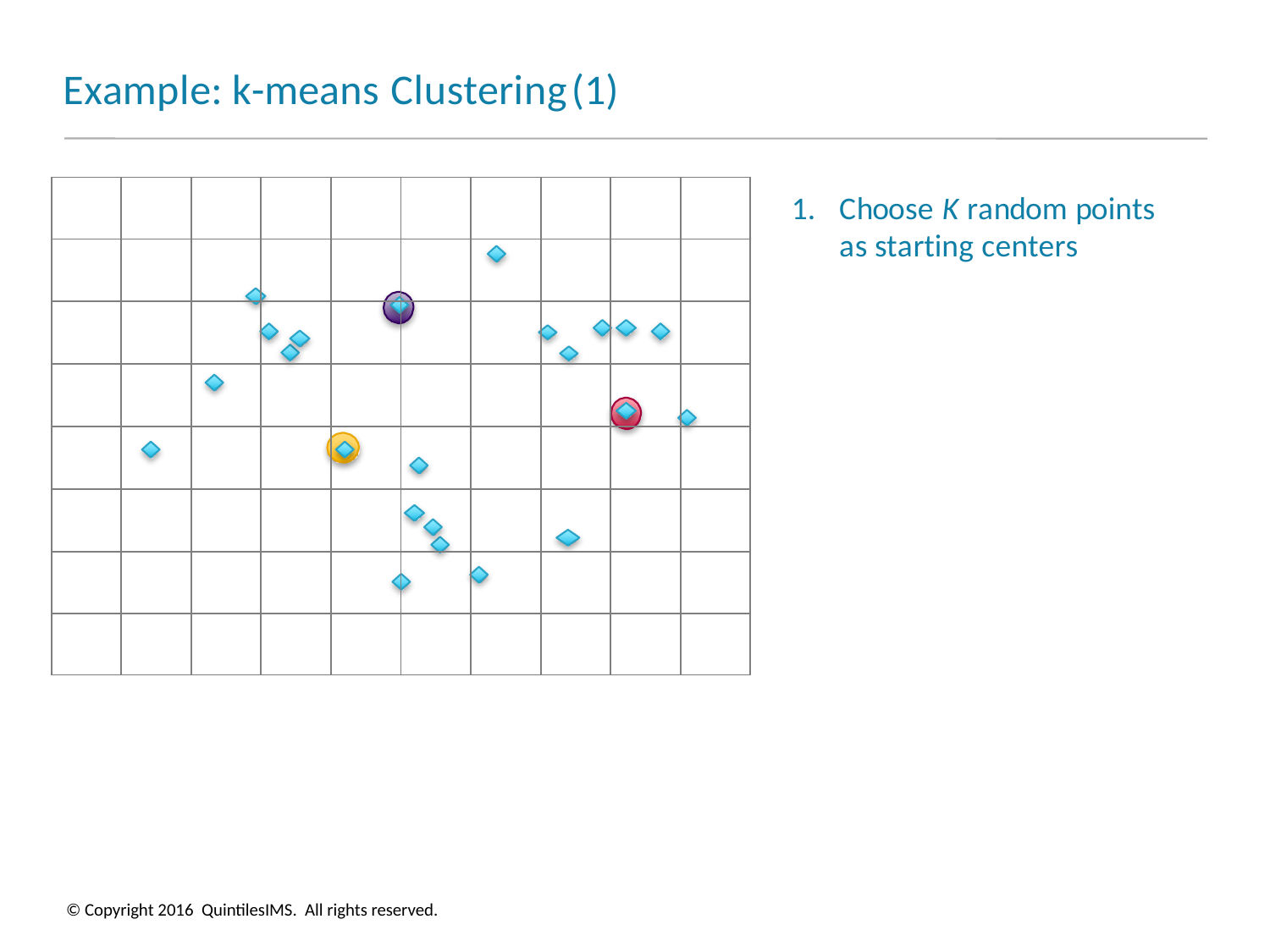

# Example: k-means Clustering(1)
|  |  |  |  |  |  |  |  |  |  |
| --- | --- | --- | --- | --- | --- | --- | --- | --- | --- |
|  |  |  |  |  |  |  |  |  |  |
|  |  |  |  |  |  |  |  |  |  |
|  |  |  |  |  |  |  |  |  |  |
|  |  |  |  |  |  |  |  |  |  |
|  |  |  |  |  |  |  |  |  |  |
|  |  |  |  |  |  |  |  |  |  |
|  |  |  |  |  |  |  |  |  |  |
1.	Choose K random points as starting centers

© Copyright 2016  QuintilesIMS.  All rights reserved.